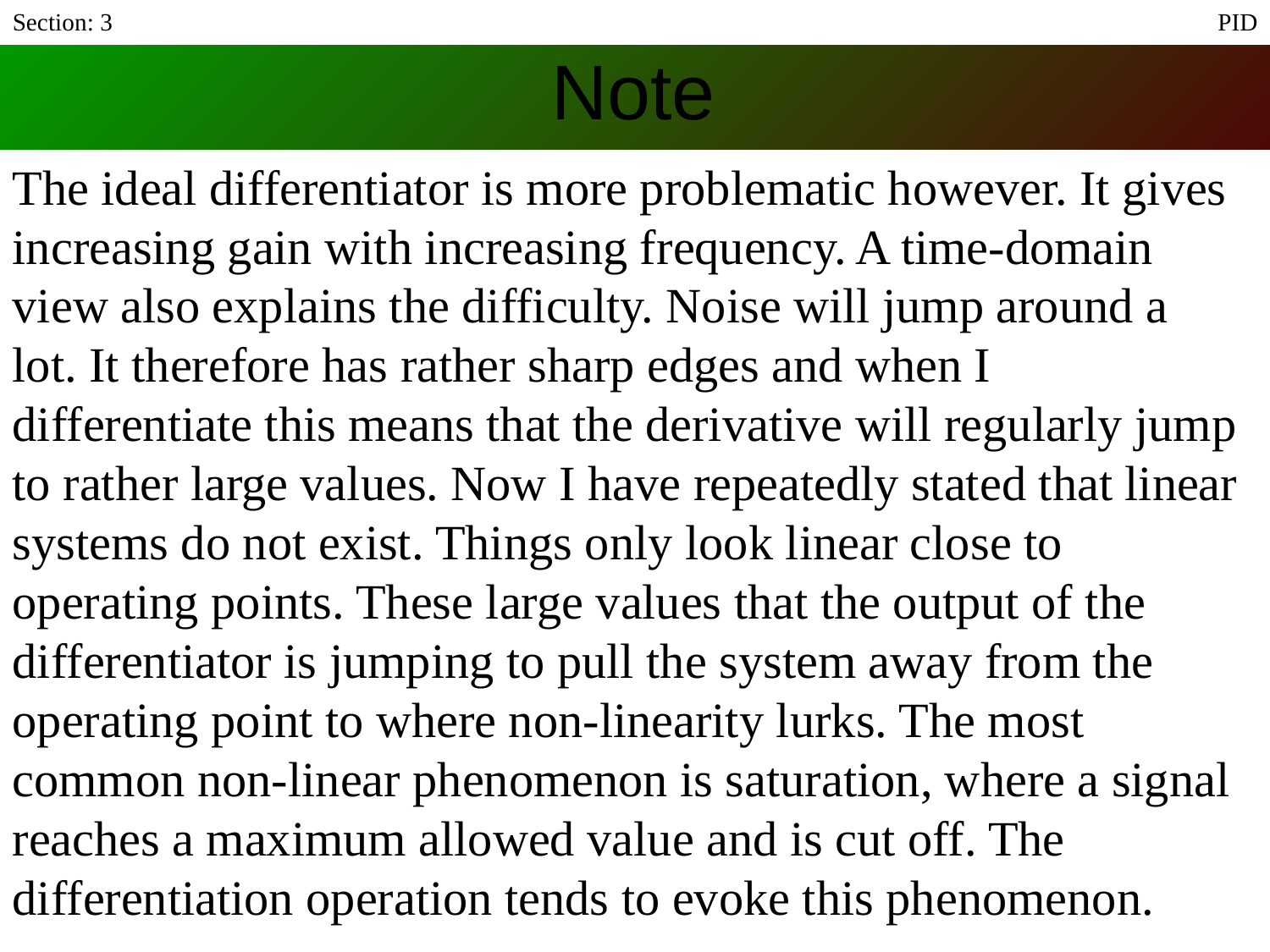

Section: 3
PID
# Note

The ideal differentiator is more problematic however. It gives increasing gain with increasing frequency. A time-domain view also explains the difficulty. Noise will jump around a lot. It therefore has rather sharp edges and when I differentiate this means that the derivative will regularly jump to rather large values. Now I have repeatedly stated that linear systems do not exist. Things only look linear close to operating points. These large values that the output of the differentiator is jumping to pull the system away from the operating point to where non-linearity lurks. The most common non-linear phenomenon is saturation, where a signal reaches a maximum allowed value and is cut off. The differentiation operation tends to evoke this phenomenon.